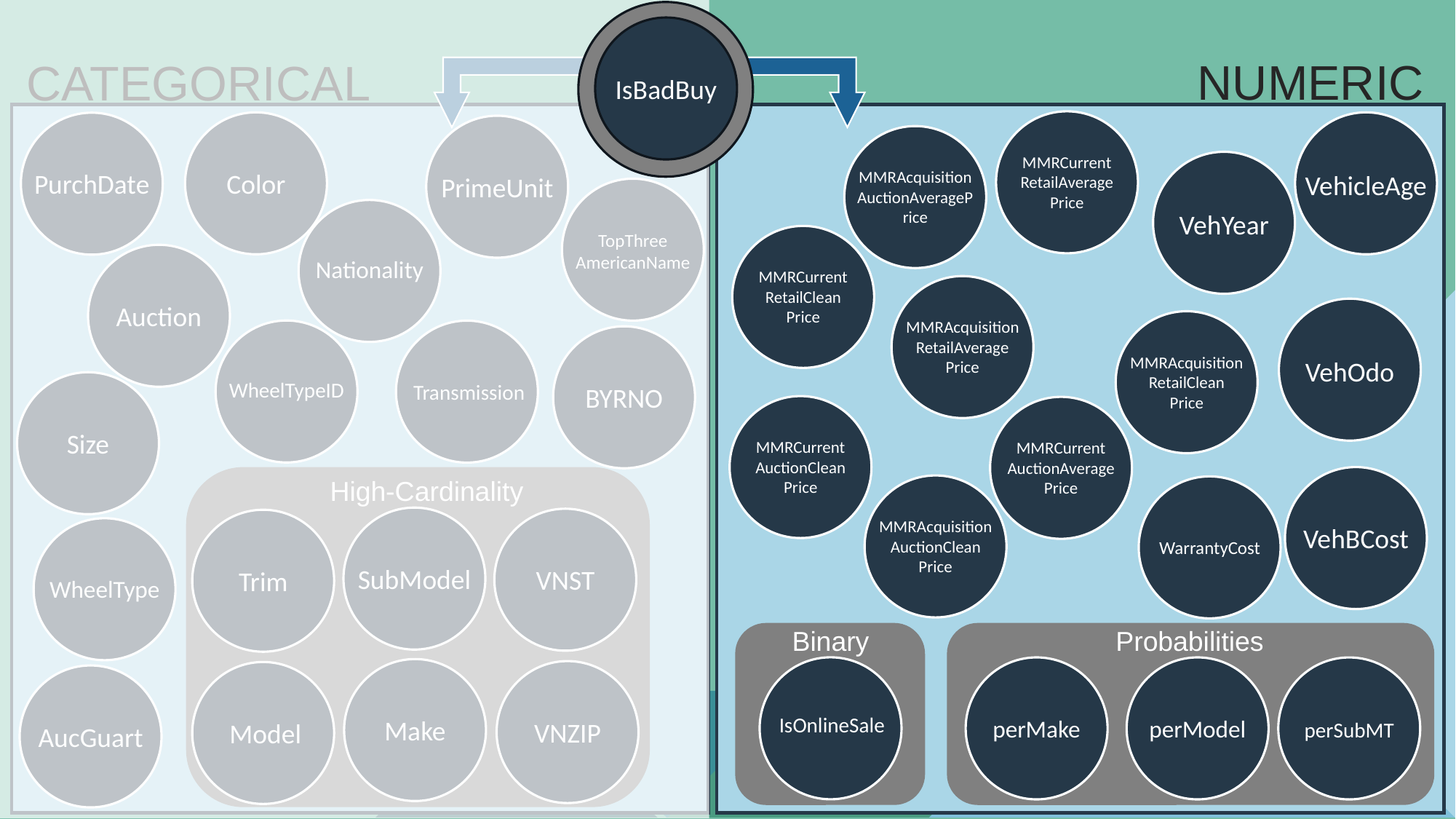

IsBadBuy
NUMERIC
CATEGORICAL

MMRCurrent
RetailAverage
Price

Color

VehicleAge

PurchDate

PrimeUnit

MMRAcquisitionAuctionAveragePrice

VehYear

TopThree
AmericanName

Nationality

MMRCurrent
RetailClean
Price

Auction

MMRAcquisitionRetailAverage
Price

VehOdo

MMRAcquisitionRetailClean
Price

WheelTypeID

Transmission

BYRNO

Size

MMRCurrent
AuctionClean
Price

MMRCurrent
AuctionAverage
Price

VehBCost

High-Cardinality

MMRAcquisitionAuctionClean
Price

WarrantyCost

SubModel

VNST

Trim

WheelType
Binary

IsOnlineSale
Probabilities

perMake

perModel

perSubMT

Make

VNZIP

Model

AucGuart